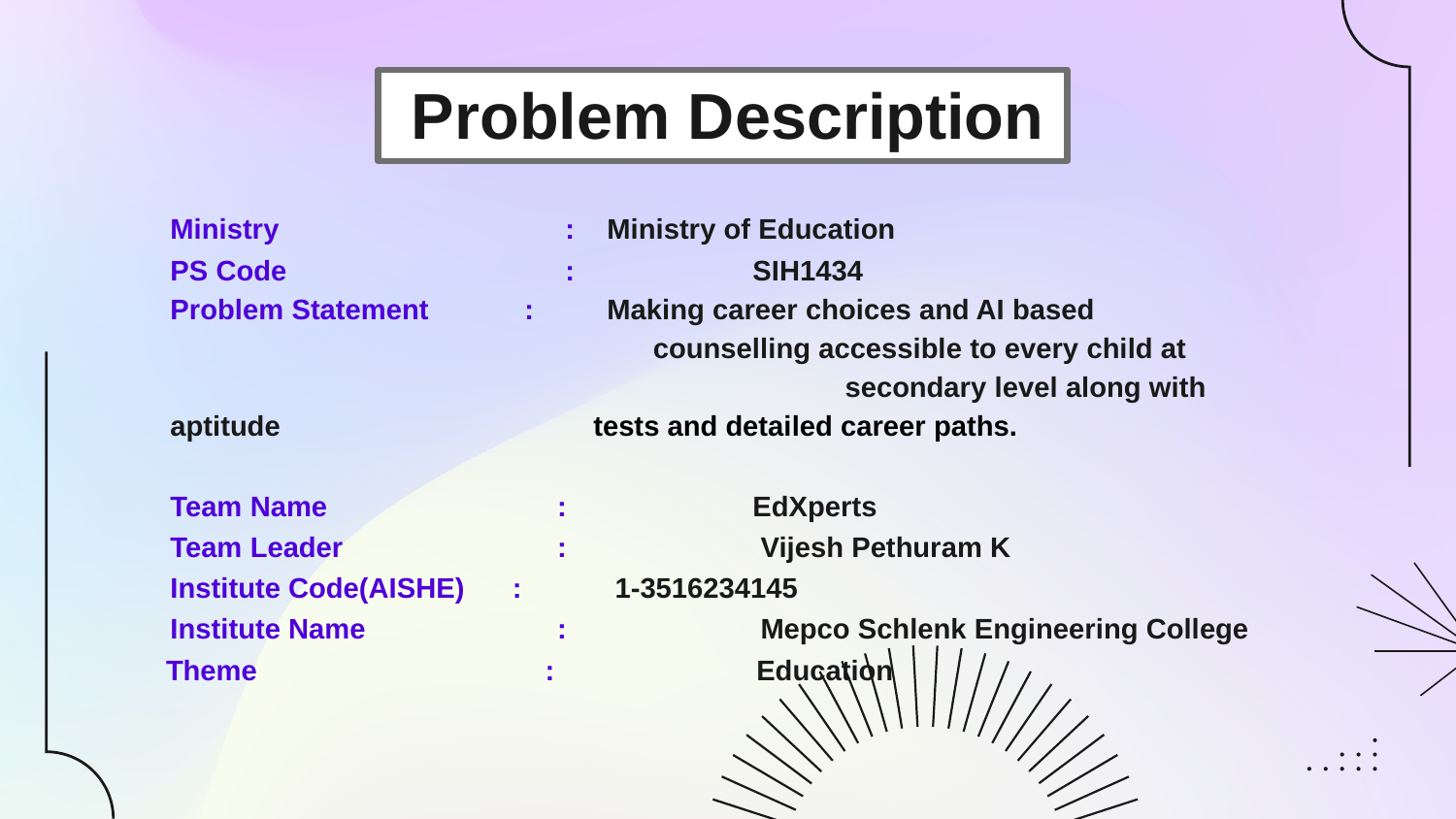

# Problem Description

Ministry		             : 	Ministry of Education
PS Code		             :     	SIH1434
Problem Statement            :  	Making career choices and AI based 			                        counselling accessible to every child at 		                                                secondary level along with aptitude
Team Name 	            :          	EdXperts
Team Leader	            :      	 Vijesh Pethuram K
Institute Code(AISHE)      :	 1-3516234145
Institute Name	            :      	 Mepco Schlenk Engineering College
 Theme		            :      	  Education

tests and detailed career paths.